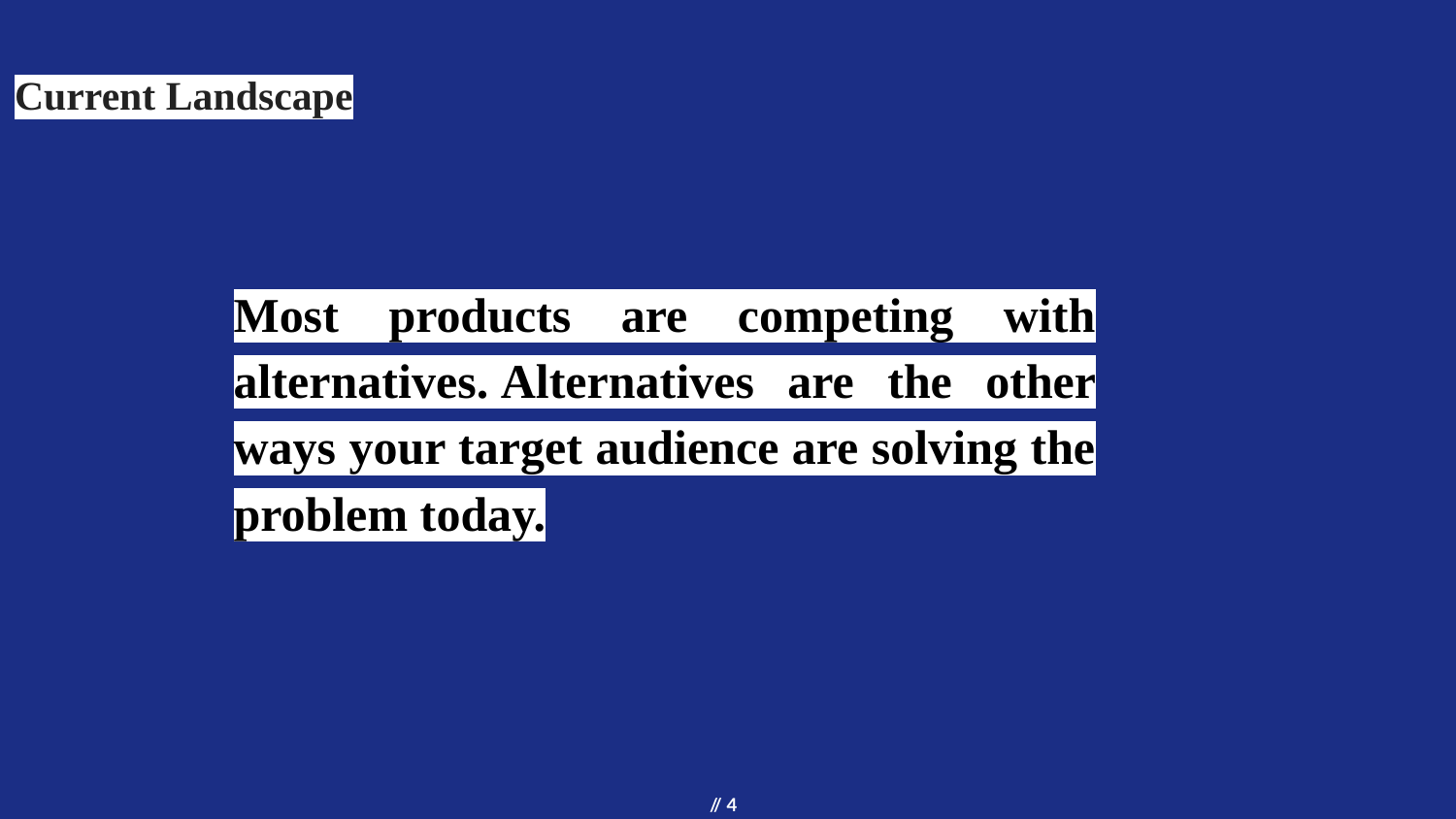

Current Landscape

Most products are competing with alternatives. Alternatives are the other ways your target audience are solving the problem today.